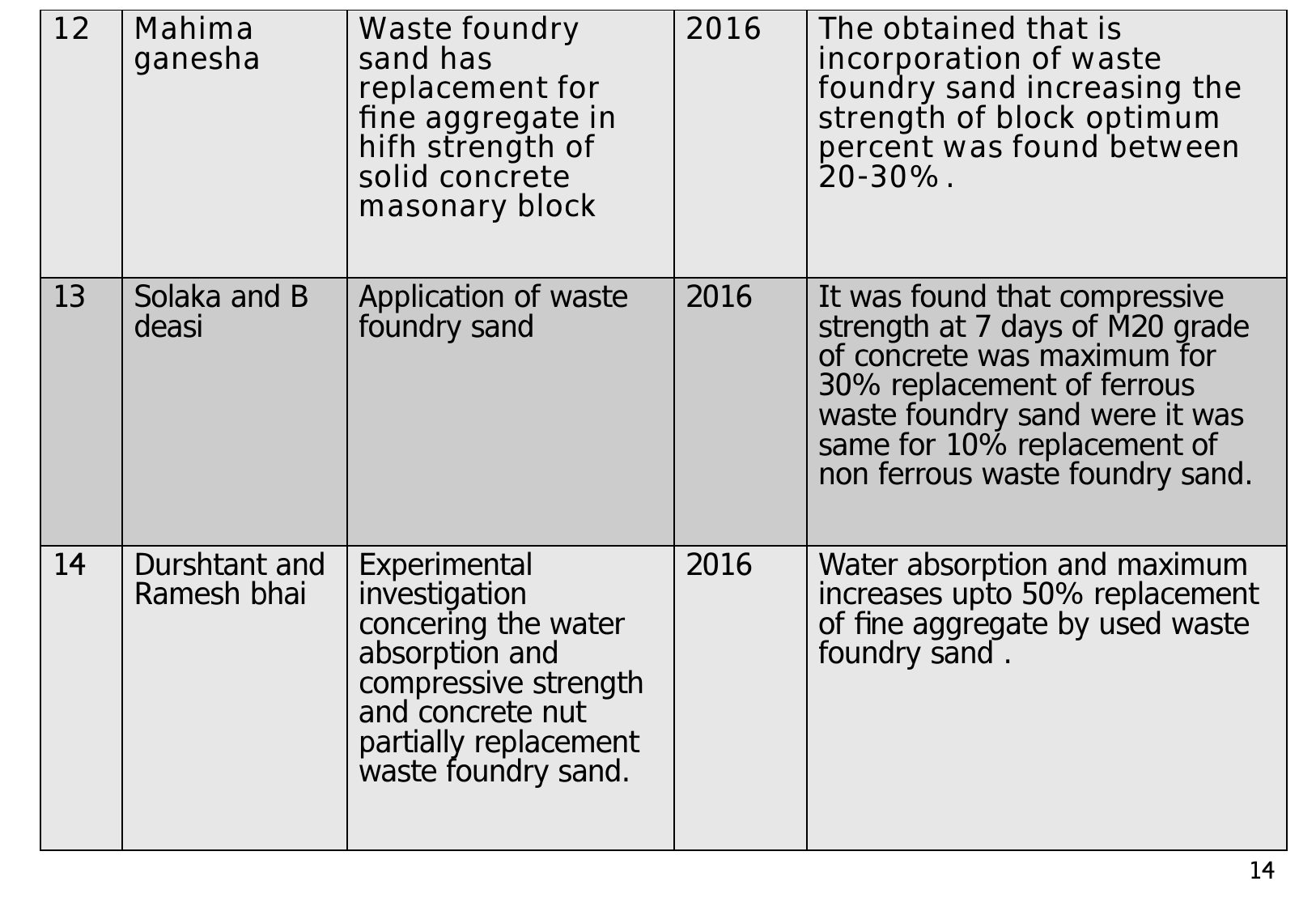

| 12 | Mahima ganesha | Waste foundry sand has replacement for fine aggregate in hifh strength of solid concrete masonary block | 2016 | The obtained that is incorporation of waste foundry sand increasing the strength of block optimum percent was found between 20-30%. |
| --- | --- | --- | --- | --- |
| 13 | Solaka and B deasi | Application of waste foundry sand | 2016 | It was found that compressive strength at 7 days of M20 grade of concrete was maximum for 30% replacement of ferrous waste foundry sand were it was same for 10% replacement of non ferrous waste foundry sand. |
| 14 | Durshtant and Ramesh bhai | Experimental investigation concering the water absorption and compressive strength and concrete nut partially replacement waste foundry sand. | 2016 | Water absorption and maximum increases upto 50% replacement of fine aggregate by used waste foundry sand . |
14